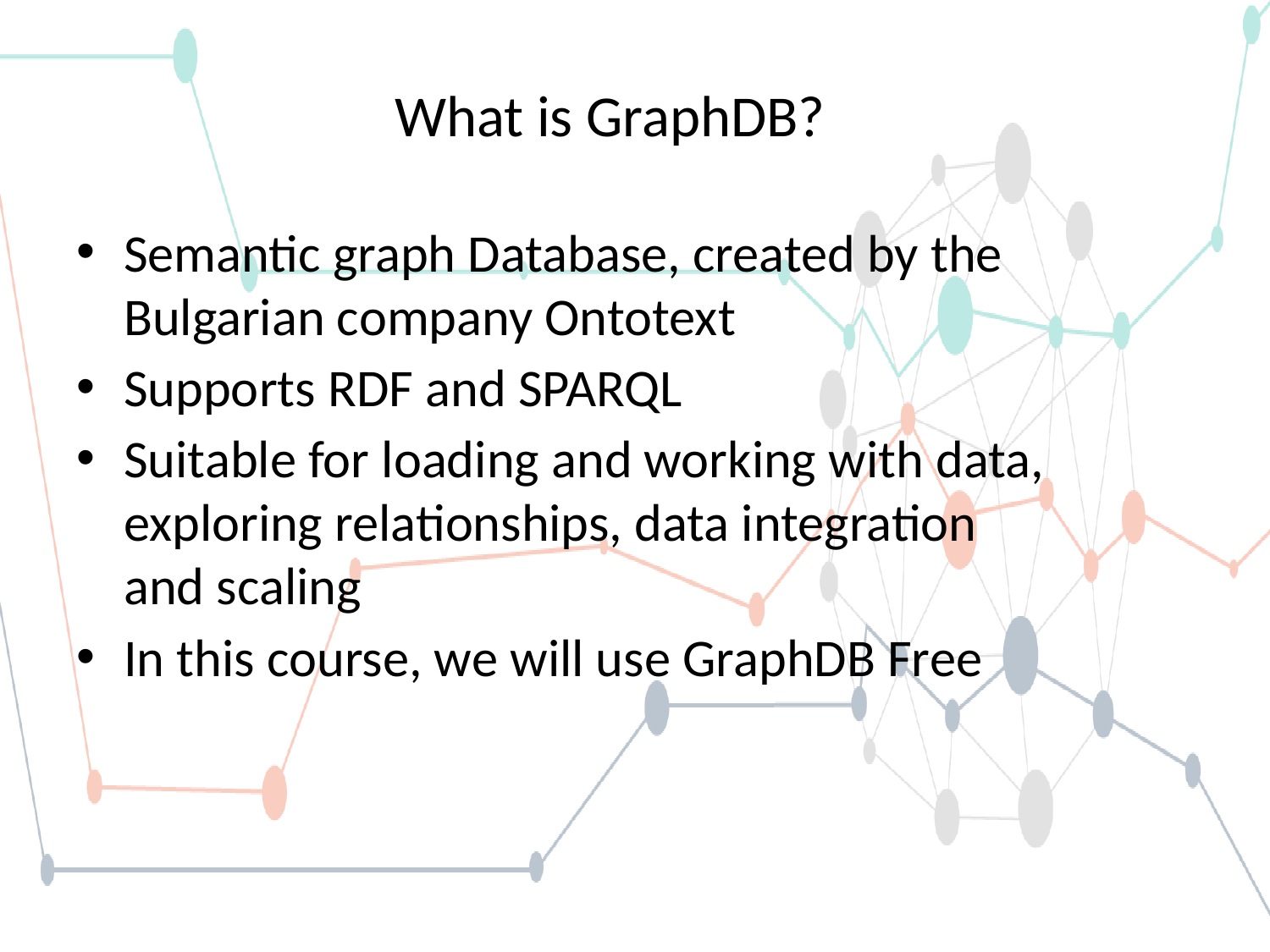

# What is GraphDB?
Semantic graph Database, created by the Bulgarian company Ontotext
Supports RDF and SPARQL
Suitable for loading and working with data, exploring relationships, data integration and scaling
In this course, we will use GraphDB Free